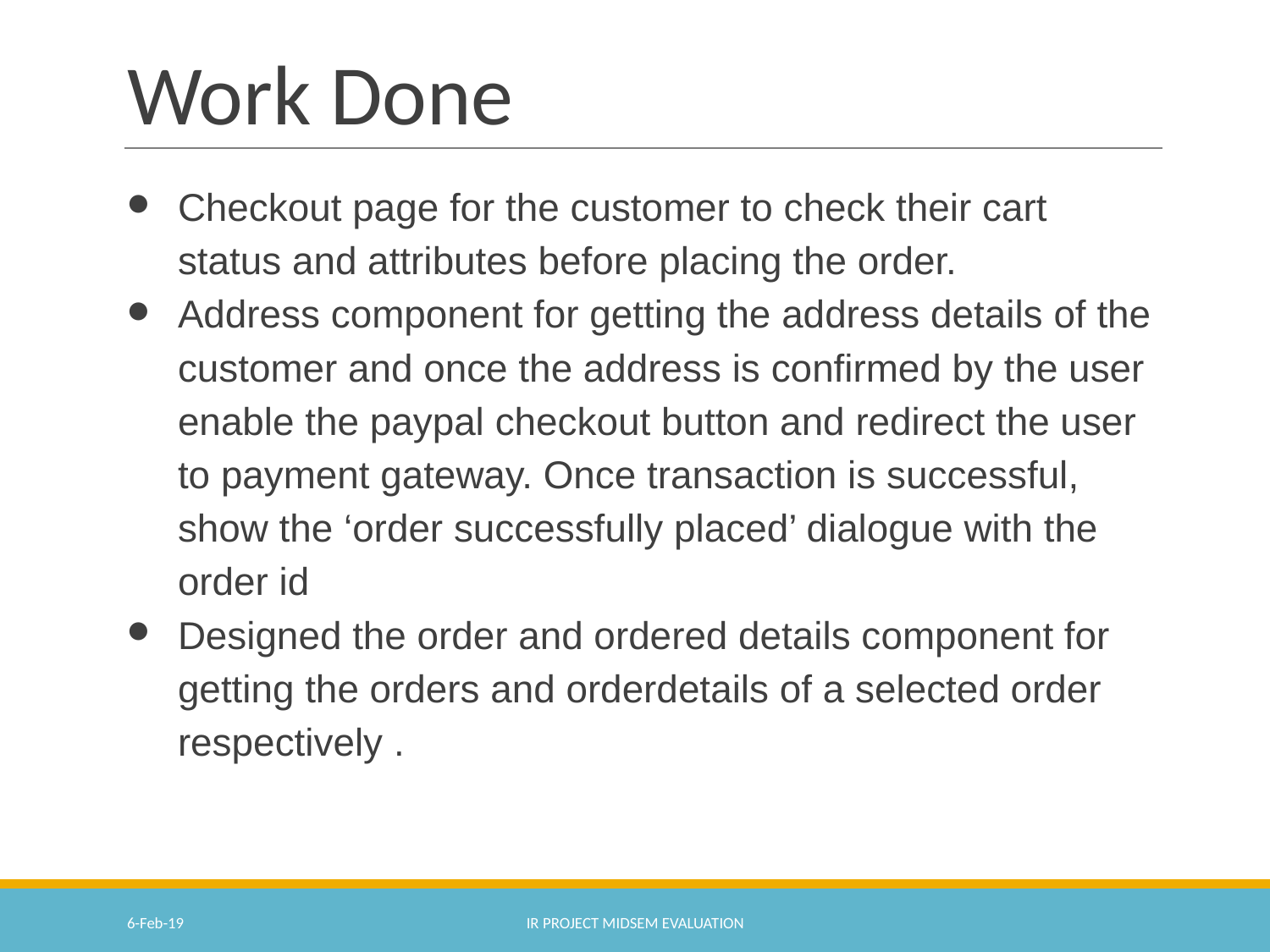

# Work Done
Checkout page for the customer to check their cart status and attributes before placing the order.
Address component for getting the address details of the customer and once the address is confirmed by the user enable the paypal checkout button and redirect the user to payment gateway. Once transaction is successful, show the ‘order successfully placed’ dialogue with the order id
Designed the order and ordered details component for getting the orders and orderdetails of a selected order respectively .

6-Feb-19
IR PROJECT MIDSEM EVALUATION